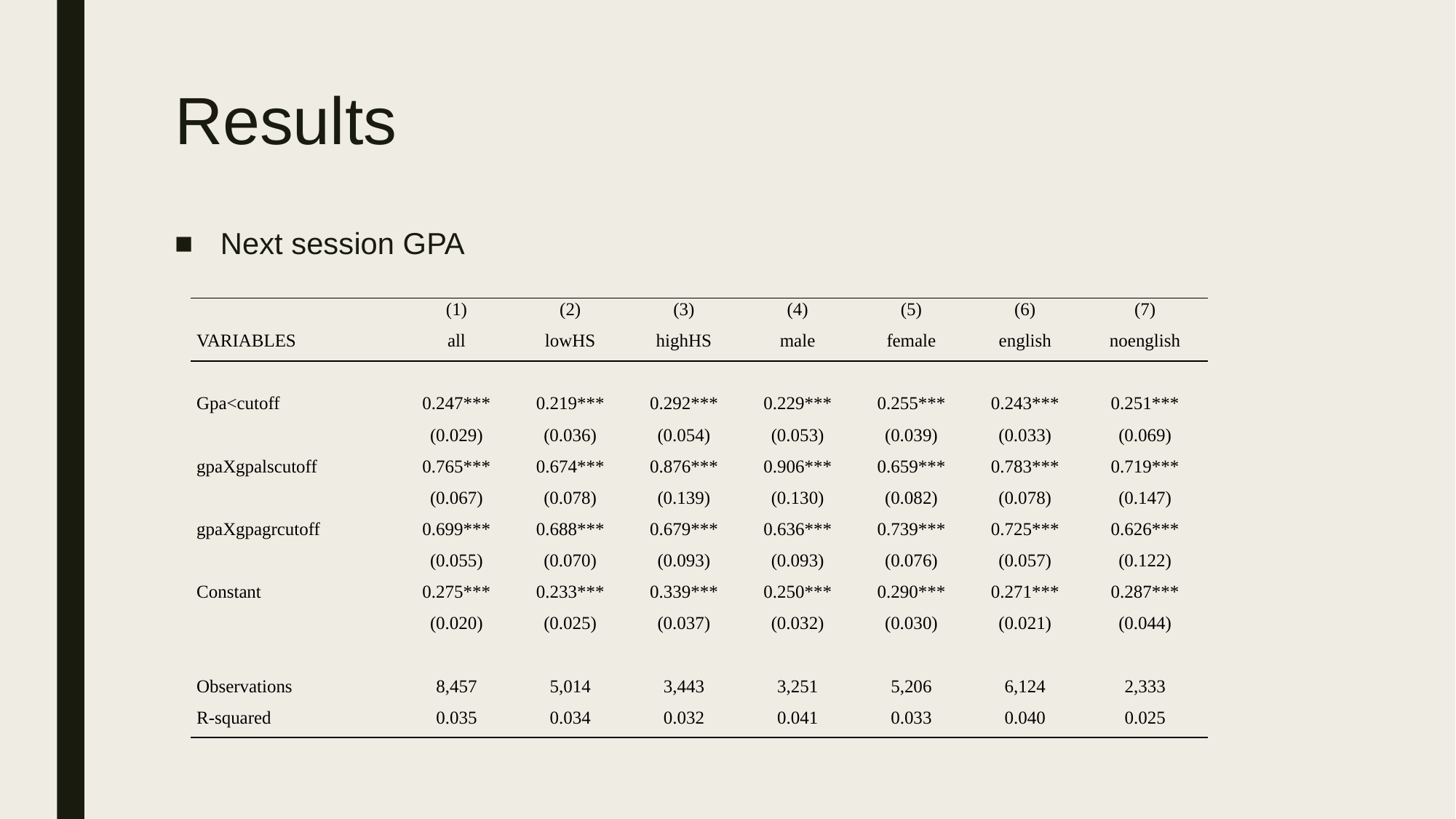

# Results
Next session GPA

|  | (1) | (2) | (3) | (4) | (5) | (6) | (7) |
| --- | --- | --- | --- | --- | --- | --- | --- |
| VARIABLES | all | lowHS | highHS | male | female | english | noenglish |
|  |  |  |  |  |  |  |  |
| Gpa<cutoff | 0.247\*\*\* | 0.219\*\*\* | 0.292\*\*\* | 0.229\*\*\* | 0.255\*\*\* | 0.243\*\*\* | 0.251\*\*\* |
|  | (0.029) | (0.036) | (0.054) | (0.053) | (0.039) | (0.033) | (0.069) |
| gpaXgpalscutoff | 0.765\*\*\* | 0.674\*\*\* | 0.876\*\*\* | 0.906\*\*\* | 0.659\*\*\* | 0.783\*\*\* | 0.719\*\*\* |
|  | (0.067) | (0.078) | (0.139) | (0.130) | (0.082) | (0.078) | (0.147) |
| gpaXgpagrcutoff | 0.699\*\*\* | 0.688\*\*\* | 0.679\*\*\* | 0.636\*\*\* | 0.739\*\*\* | 0.725\*\*\* | 0.626\*\*\* |
|  | (0.055) | (0.070) | (0.093) | (0.093) | (0.076) | (0.057) | (0.122) |
| Constant | 0.275\*\*\* | 0.233\*\*\* | 0.339\*\*\* | 0.250\*\*\* | 0.290\*\*\* | 0.271\*\*\* | 0.287\*\*\* |
|  | (0.020) | (0.025) | (0.037) | (0.032) | (0.030) | (0.021) | (0.044) |
|  |  |  |  |  |  |  |  |
| Observations | 8,457 | 5,014 | 3,443 | 3,251 | 5,206 | 6,124 | 2,333 |
| R-squared | 0.035 | 0.034 | 0.032 | 0.041 | 0.033 | 0.040 | 0.025 |